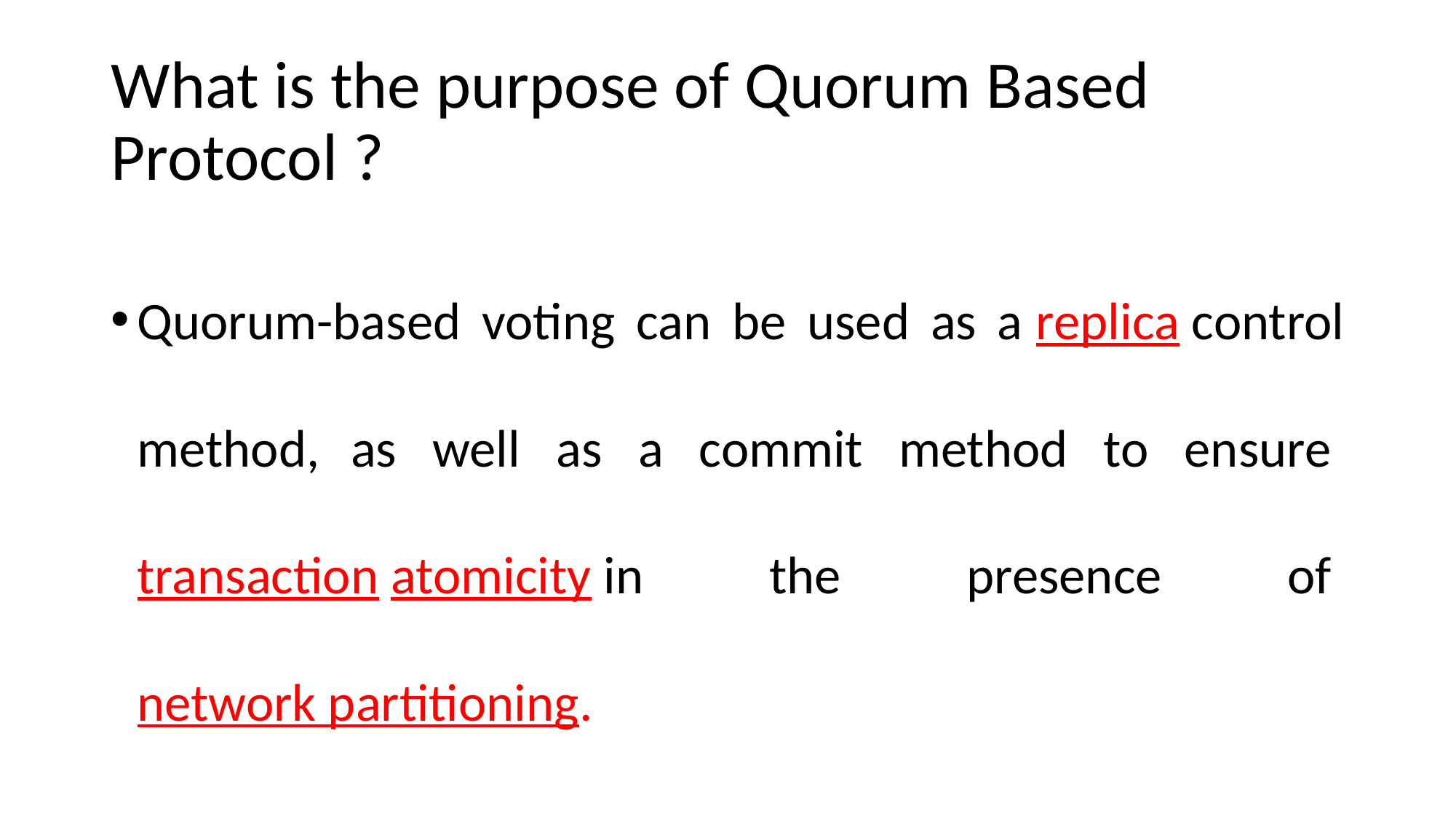

# What is the purpose of Quorum Based Protocol ?
Quorum-based voting can be used as a replica control method, as well as a commit method to ensure transaction atomicity in the presence of network partitioning.